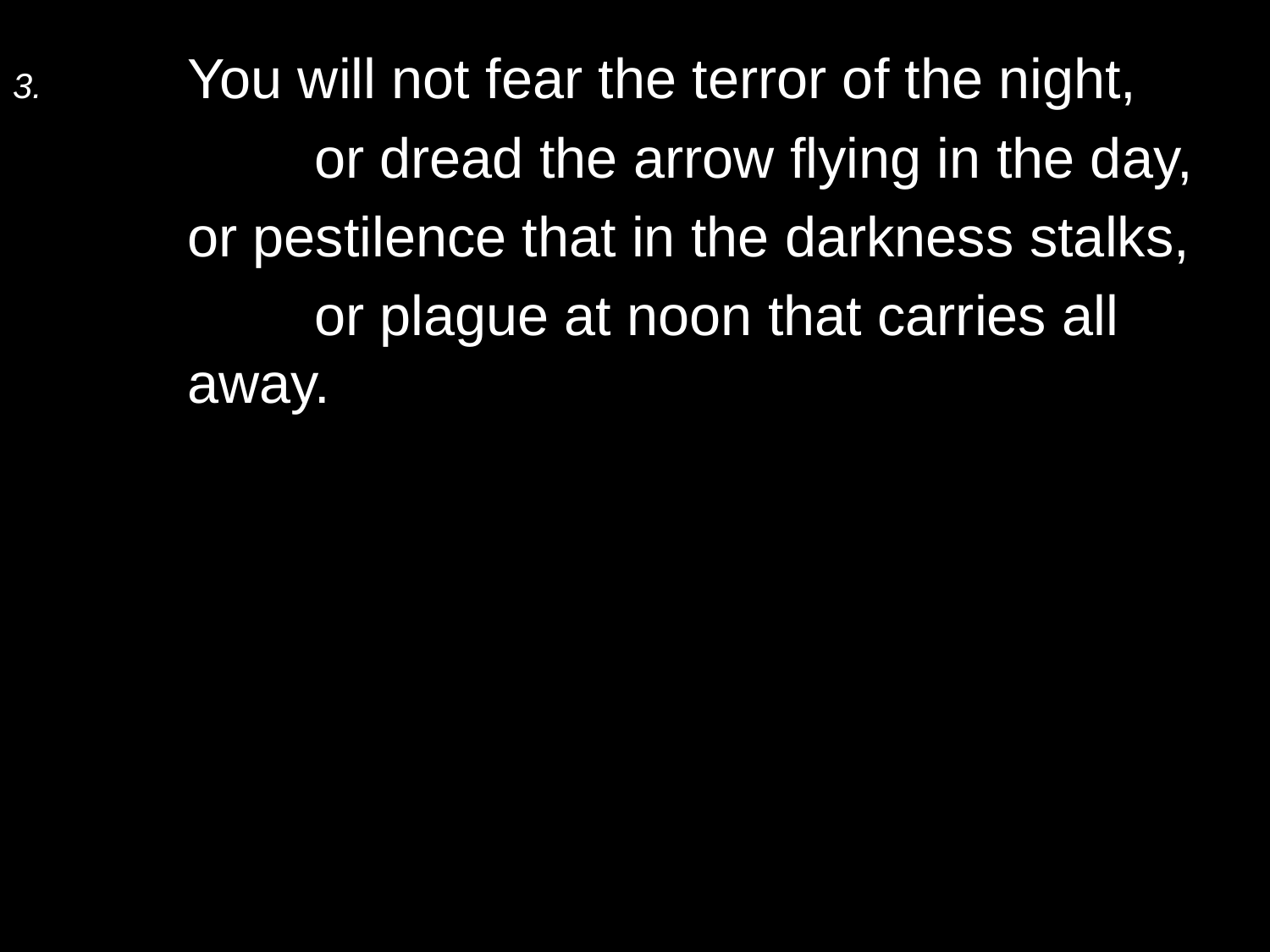

3.	You will not fear the terror of the night,
		or dread the arrow flying in the day,
	or pestilence that in the darkness stalks,
		or plague at noon that carries all away.